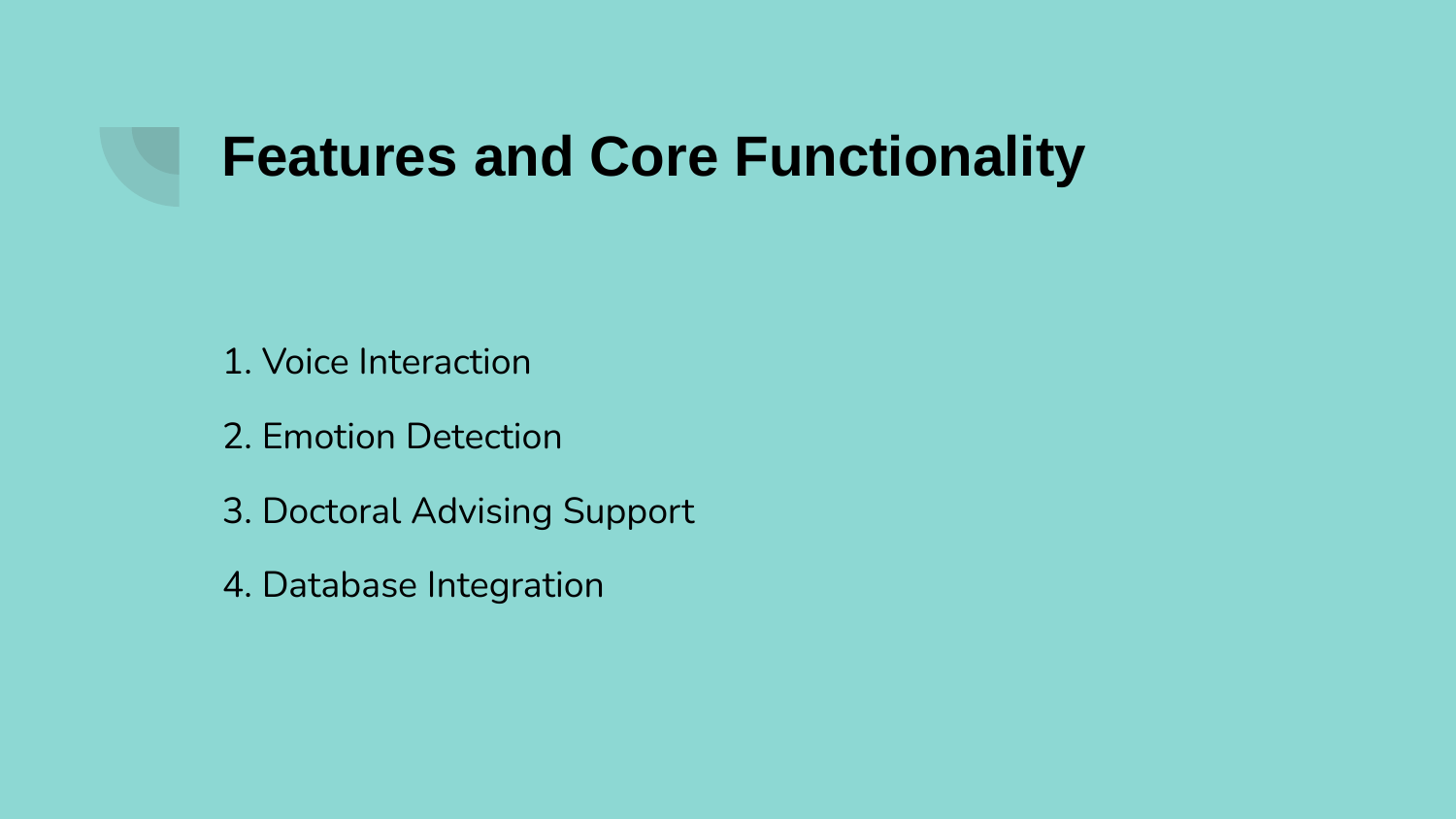

# Features and Core Functionality
1. Voice Interaction
2. Emotion Detection
3. Doctoral Advising Support
4. Database Integration